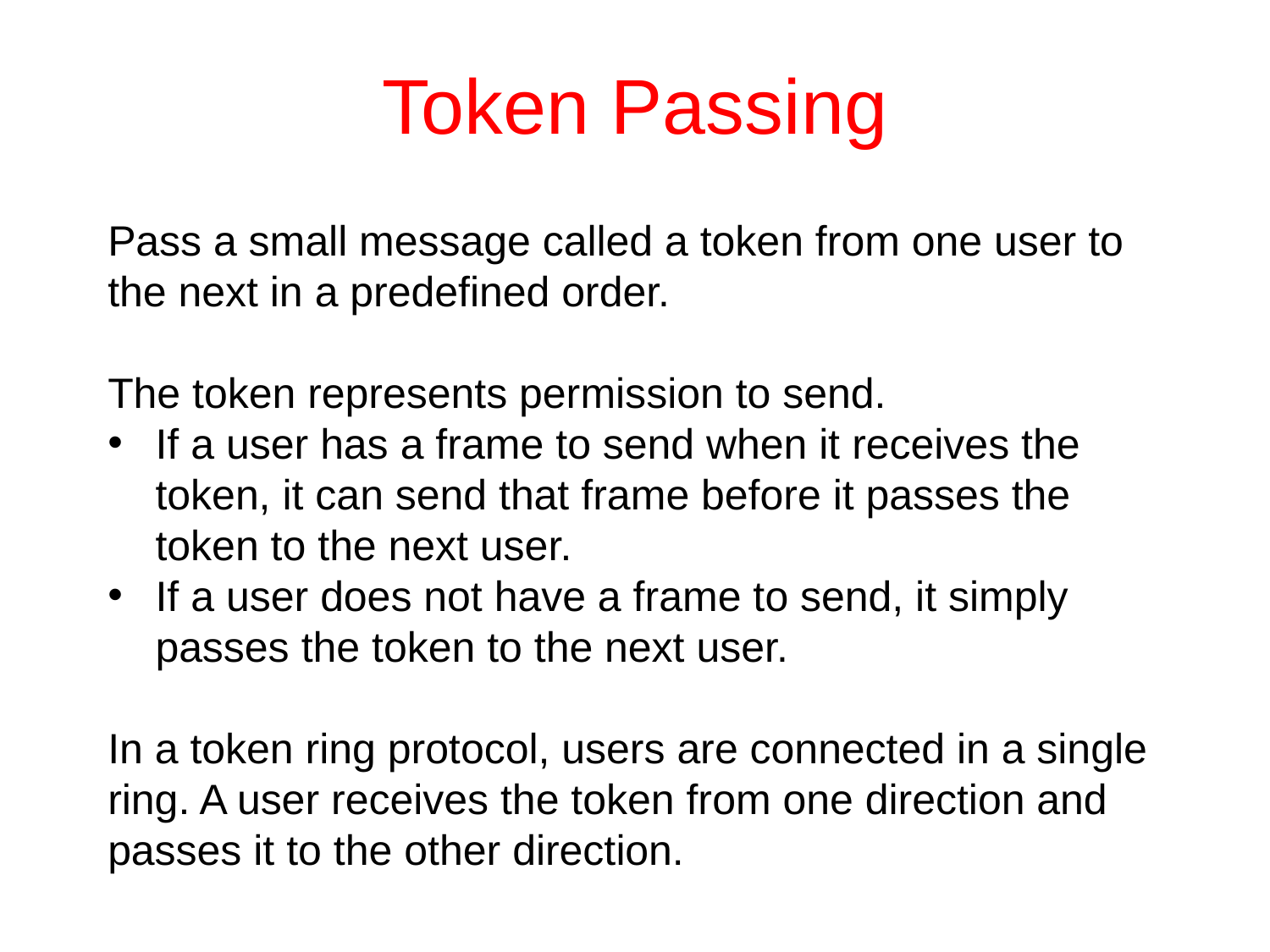

# Token Passing
Pass a small message called a token from one user to the next in a predefined order.

The token represents permission to send.
If a user has a frame to send when it receives the token, it can send that frame before it passes the token to the next user.
If a user does not have a frame to send, it simply passes the token to the next user.

In a token ring protocol, users are connected in a single ring. A user receives the token from one direction and passes it to the other direction.